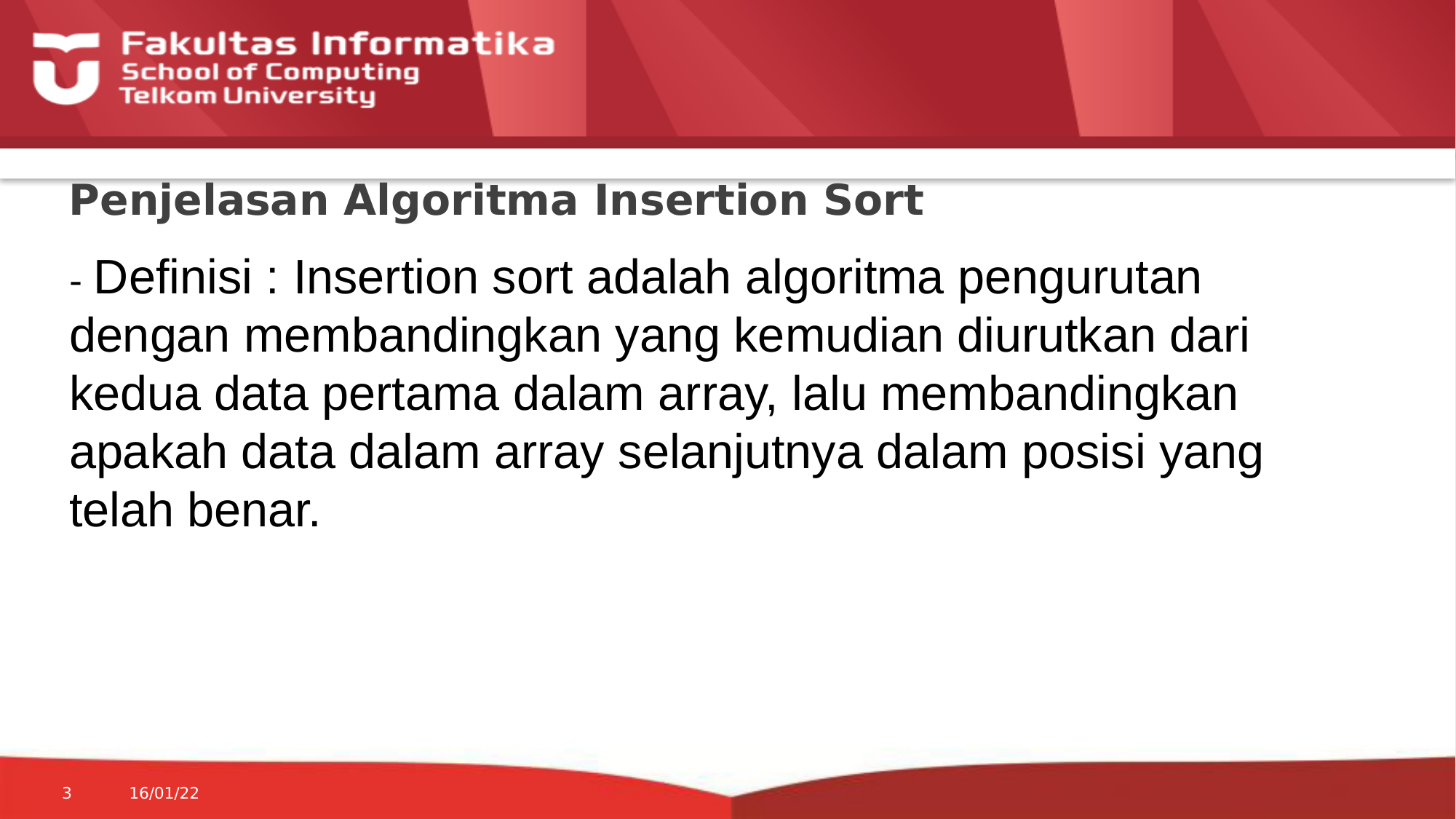

# Penjelasan Algoritma Insertion Sort
- Definisi : Insertion sort adalah algoritma pengurutan dengan membandingkan yang kemudian diurutkan dari kedua data pertama dalam array, lalu membandingkan apakah data dalam array selanjutnya dalam posisi yang telah benar.

3
16/01/22